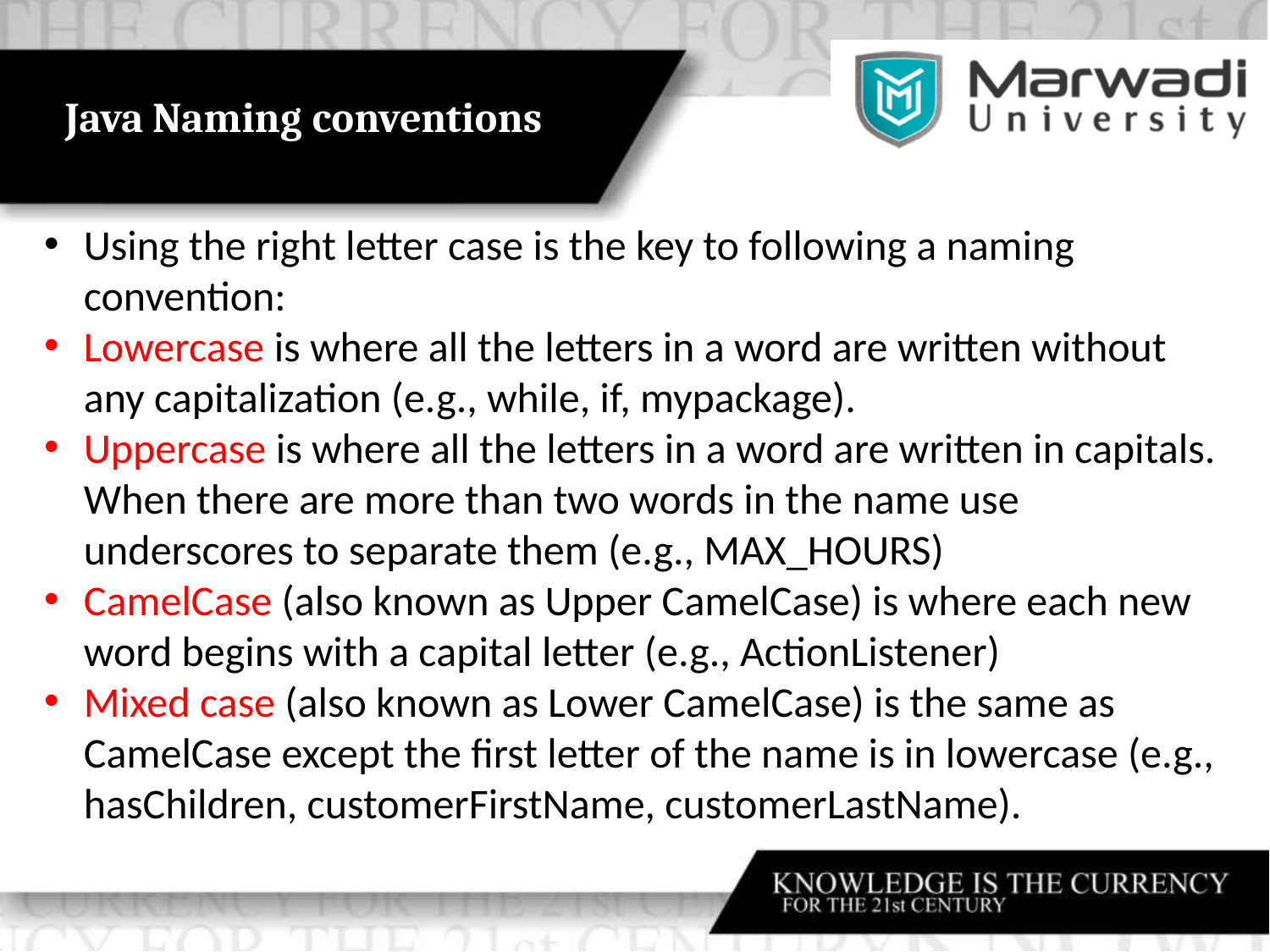

# Java Naming conventions
Using the right letter case is the key to following a naming convention:
Lowercase is where all the letters in a word are written without any capitalization (e.g., while, if, mypackage).
Uppercase is where all the letters in a word are written in capitals. When there are more than two words in the name use underscores to separate them (e.g., MAX_HOURS)
CamelCase (also known as Upper CamelCase) is where each new word begins with a capital letter (e.g., ActionListener)
Mixed case (also known as Lower CamelCase) is the same as CamelCase except the first letter of the name is in lowercase (e.g., hasChildren, customerFirstName, customerLastName).